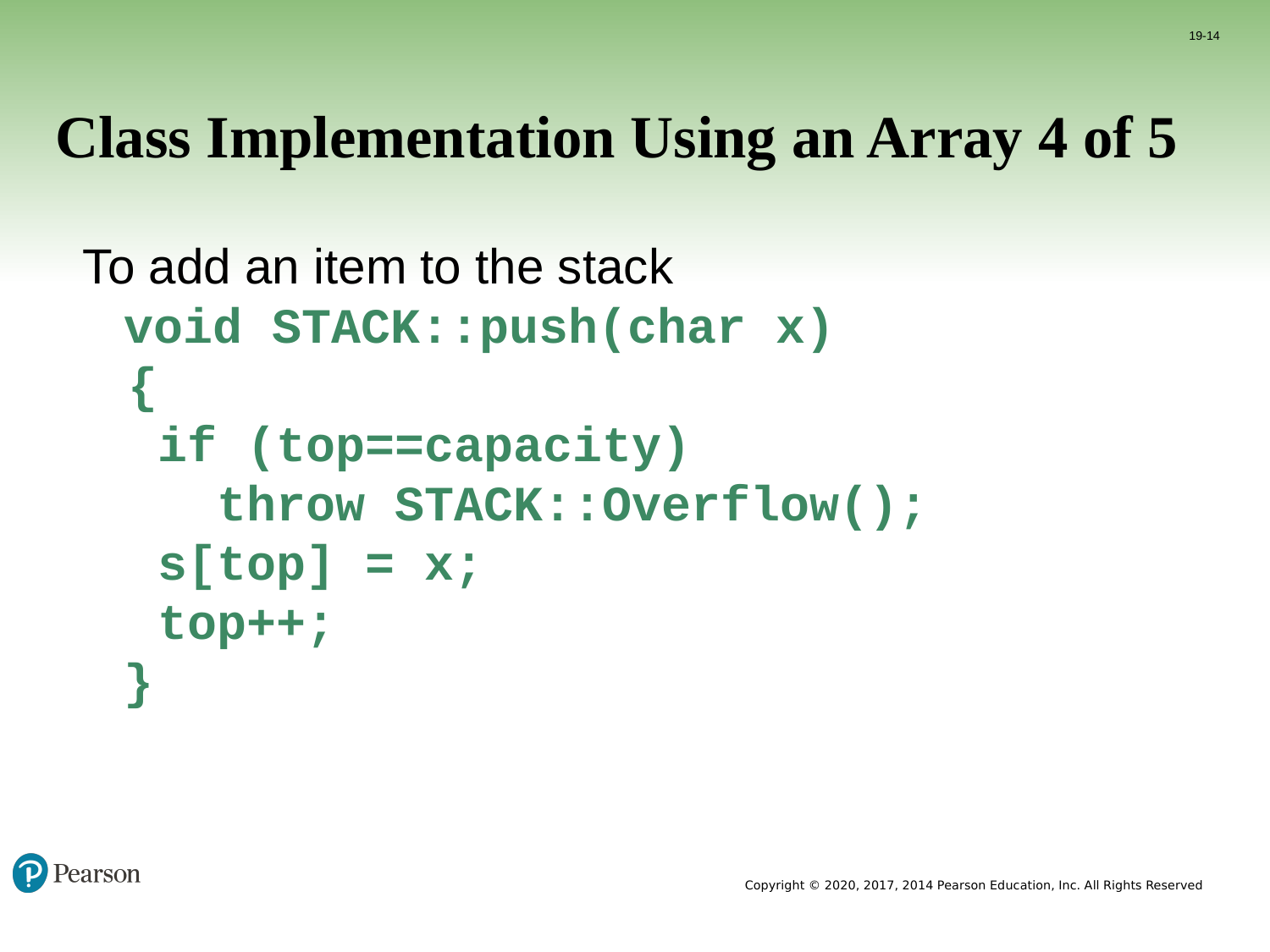

19-14
# Class Implementation Using an Array 4 of 5
 To add an item to the stack
    void STACK::push(char x)
  {
   if (top==capacity)
     throw STACK::Overflow();
   s[top] = x;
   top++;
    }